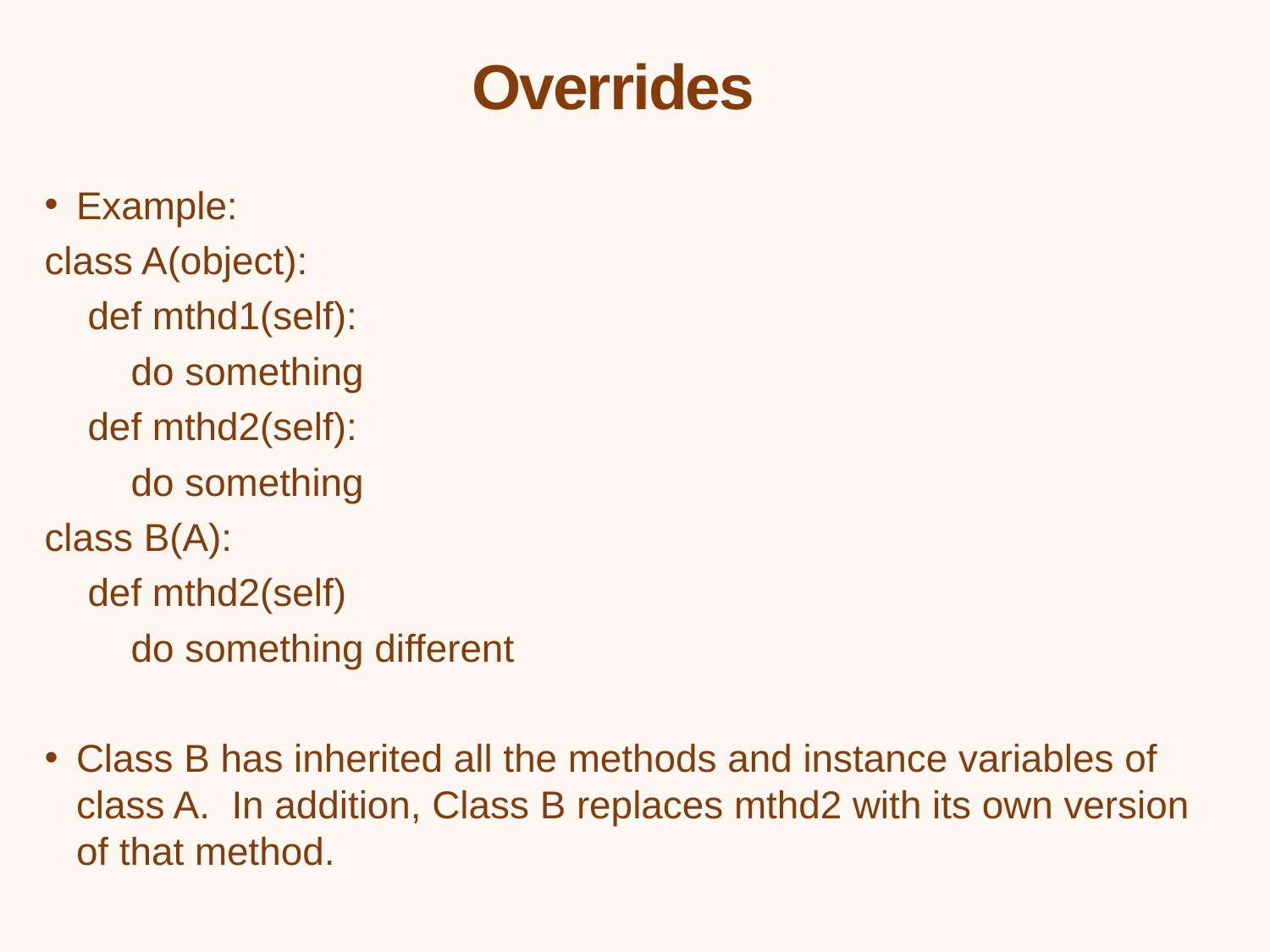

# Overrides
Example:
class A(object):
    def mthd1(self):
        do something
    def mthd2(self):
        do something
class B(A):
    def mthd2(self)
        do something different

Class B has inherited all the methods and instance variables of class A.  In addition, Class B replaces mthd2 with its own version of that method.